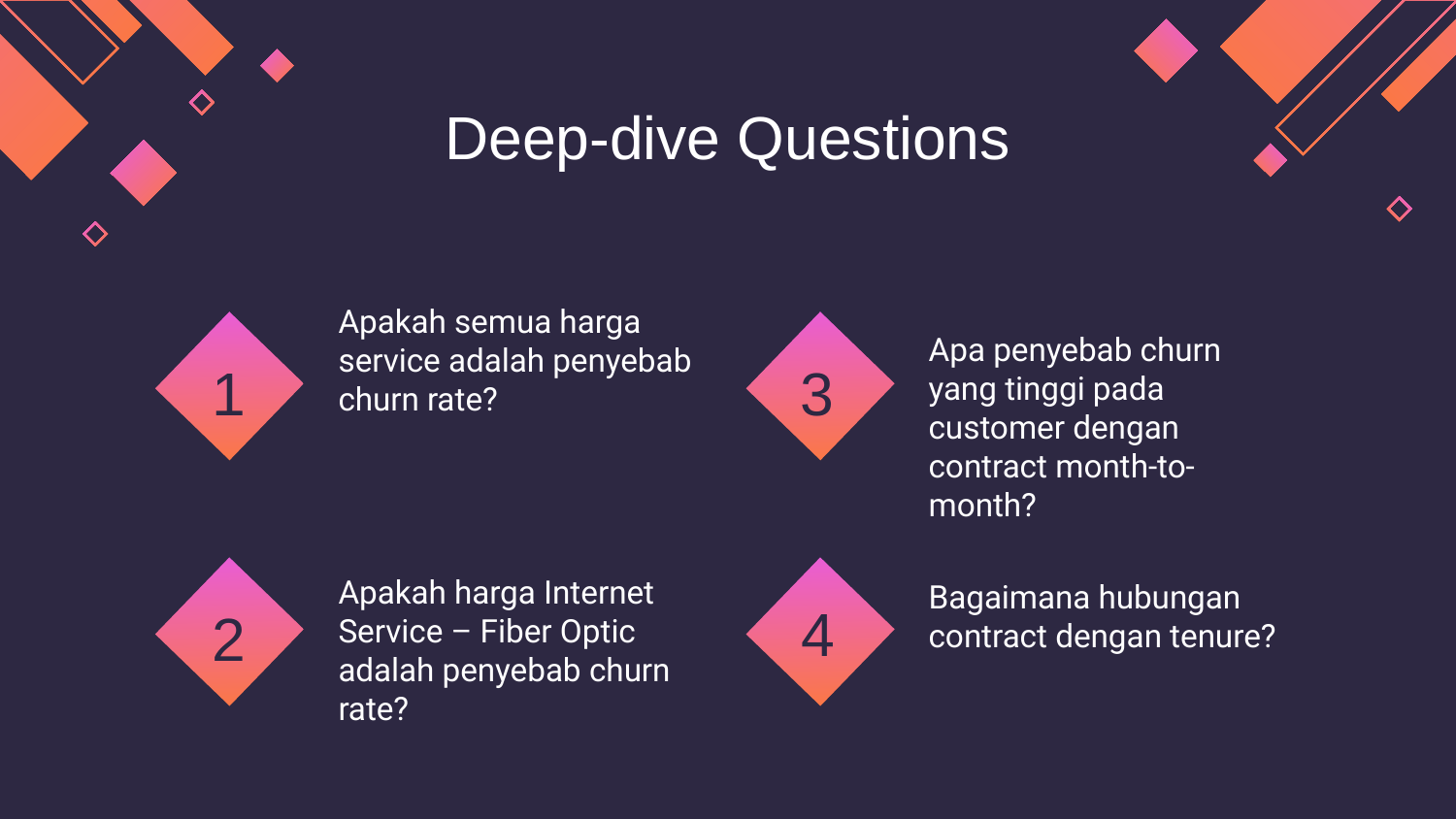

# Deep-dive Questions
Apakah semua harga service adalah penyebab churn rate?
Apa penyebab churn yang tinggi pada customer dengan contract month-to-month?

1
3
Apakah harga Internet Service – Fiber Optic adalah penyebab churn rate?
Bagaimana hubungan contract dengan tenure?

4
2